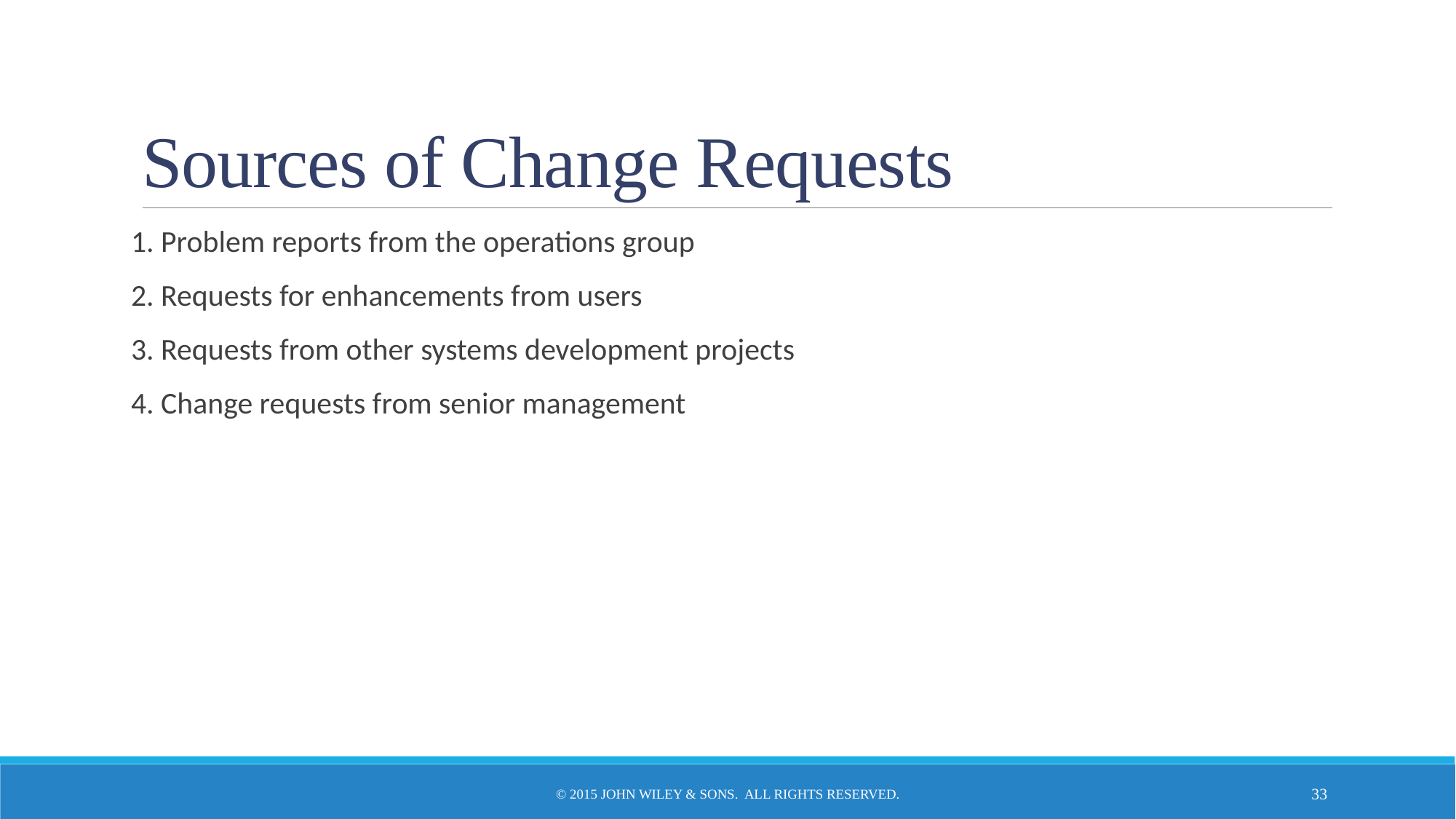

# Sources of Change Requests
1. Problem reports from the operations group
2. Requests for enhancements from users
3. Requests from other systems development projects
4. Change requests from senior management
© 2015 John Wiley & Sons.  All Rights Reserved.
33